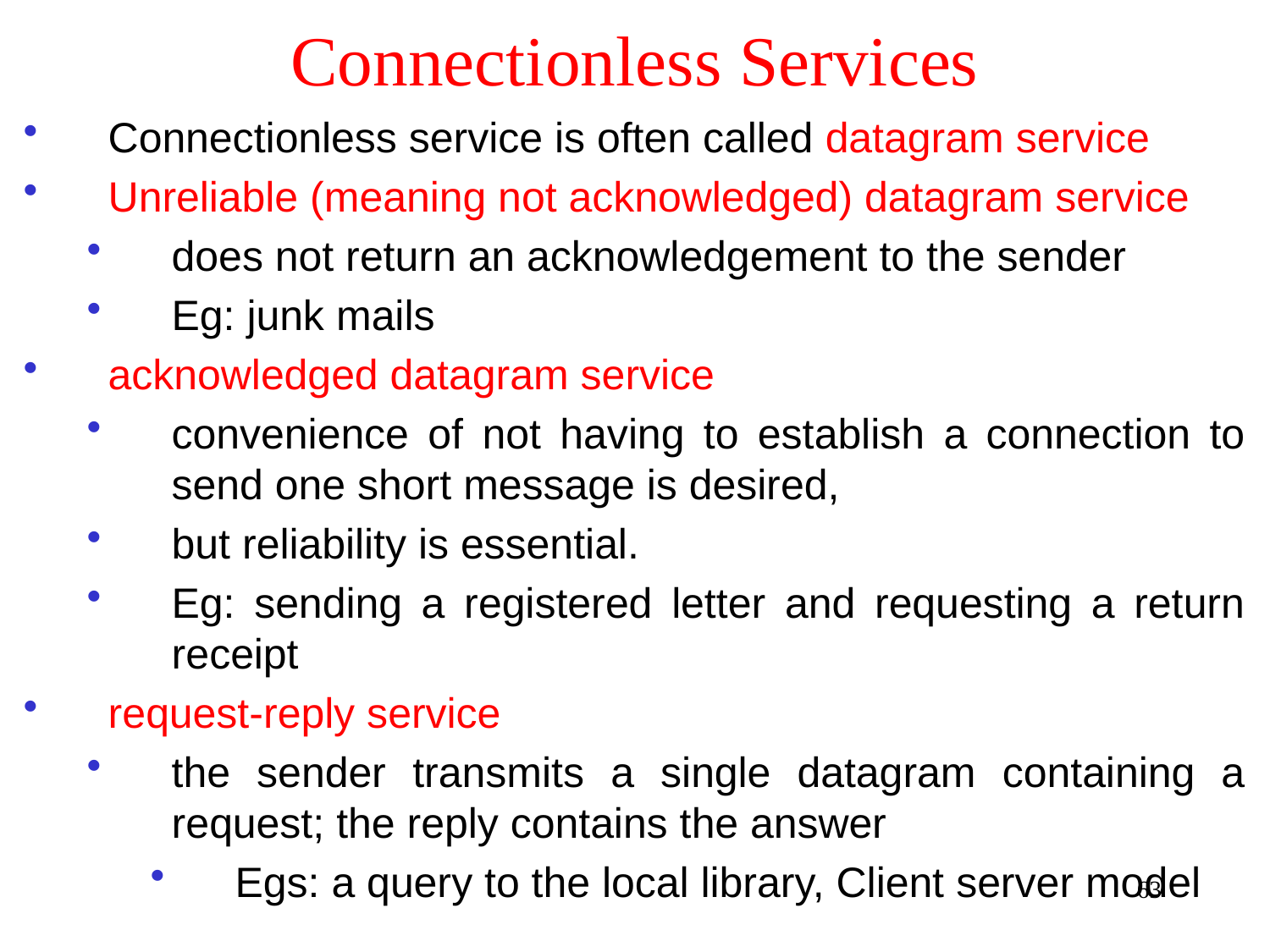

# Connectionless Services
Connectionless service is often called datagram service
Unreliable (meaning not acknowledged) datagram service
does not return an acknowledgement to the sender
Eg: junk mails
acknowledged datagram service
convenience of not having to establish a connection to send one short message is desired,
but reliability is essential.
Eg: sending a registered letter and requesting a return receipt
request-reply service
the sender transmits a single datagram containing a request; the reply contains the answer
Egs: a query to the local library, Client server model
63